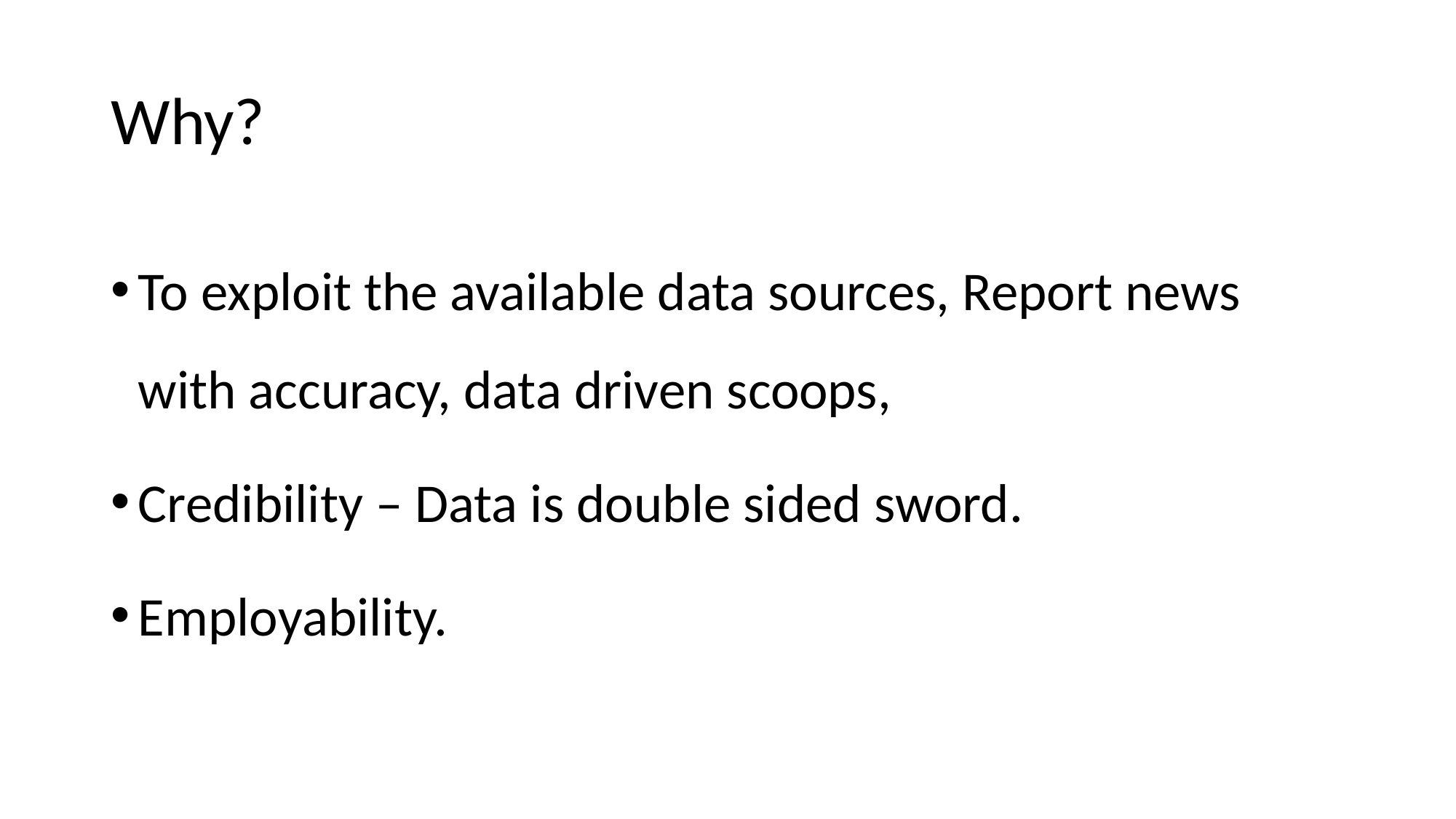

# Why?
To exploit the available data sources, Report news with accuracy, data driven scoops,
Credibility – Data is double sided sword.
Employability.